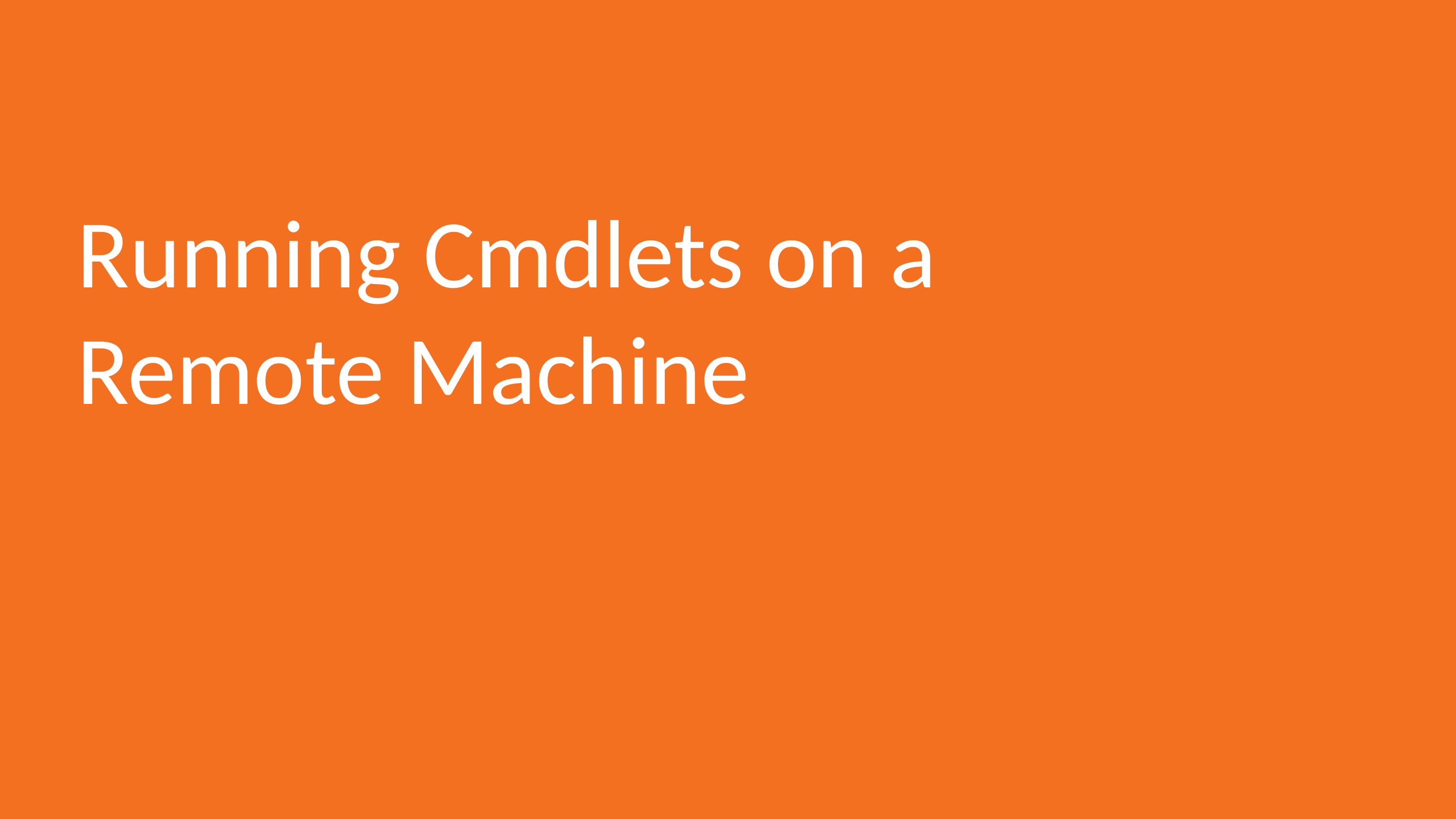

# Running Cmdlets on a Remote Machine